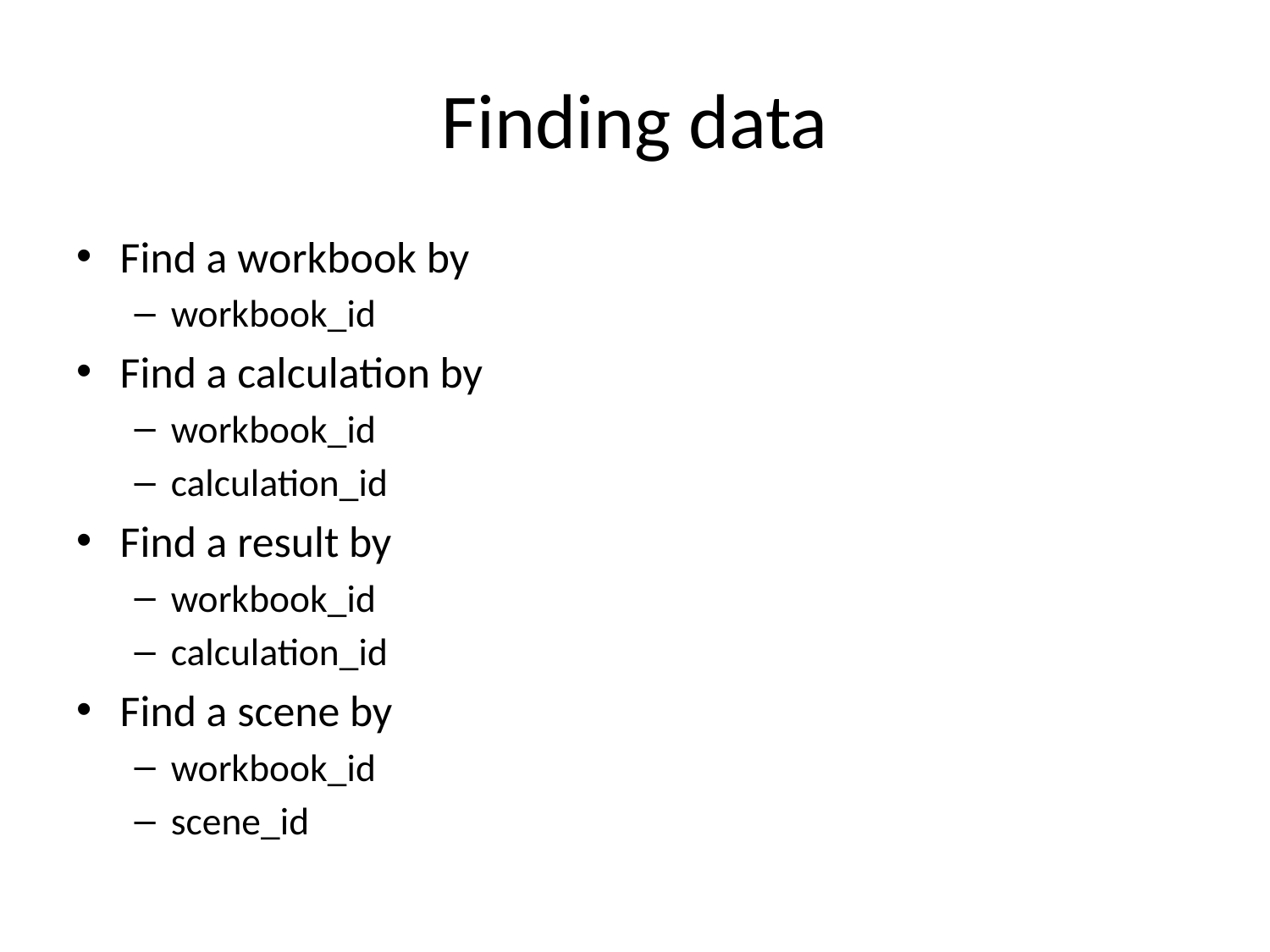

# Finding data
Find a workbook by
workbook_id
Find a calculation by
workbook_id
calculation_id
Find a result by
workbook_id
calculation_id
Find a scene by
workbook_id
scene_id